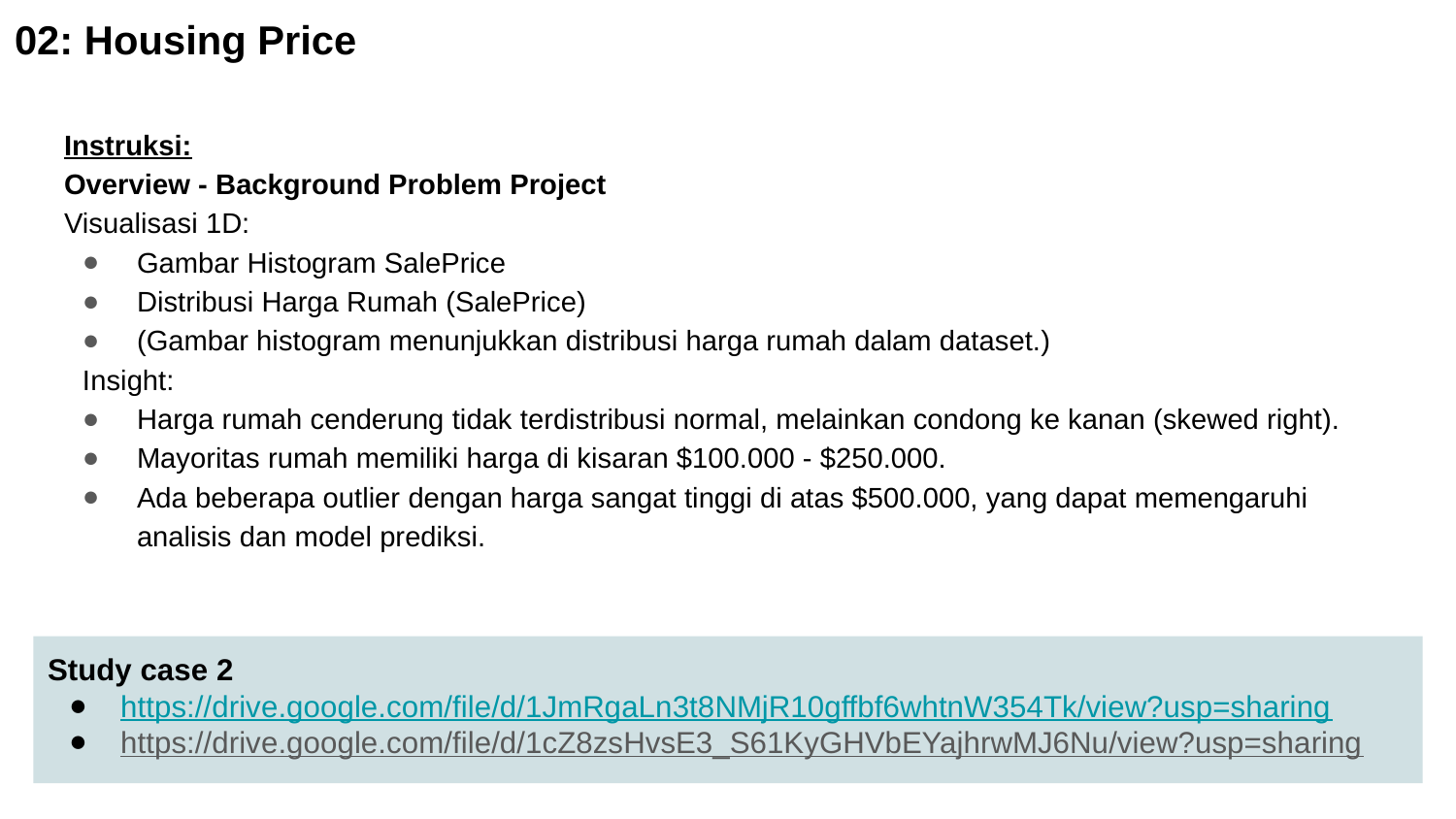

# 02: Housing Price
Instruksi:
Overview - Background Problem Project
Visualisasi 1D:
Gambar Histogram SalePrice
Distribusi Harga Rumah (SalePrice)
(Gambar histogram menunjukkan distribusi harga rumah dalam dataset.)
Insight:
Harga rumah cenderung tidak terdistribusi normal, melainkan condong ke kanan (skewed right).
Mayoritas rumah memiliki harga di kisaran $100.000 - $250.000.
Ada beberapa outlier dengan harga sangat tinggi di atas $500.000, yang dapat memengaruhi analisis dan model prediksi.

Study case 2
https://drive.google.com/file/d/1JmRgaLn3t8NMjR10gffbf6whtnW354Tk/view?usp=sharing
https://drive.google.com/file/d/1cZ8zsHvsE3_S61KyGHVbEYajhrwMJ6Nu/view?usp=sharing